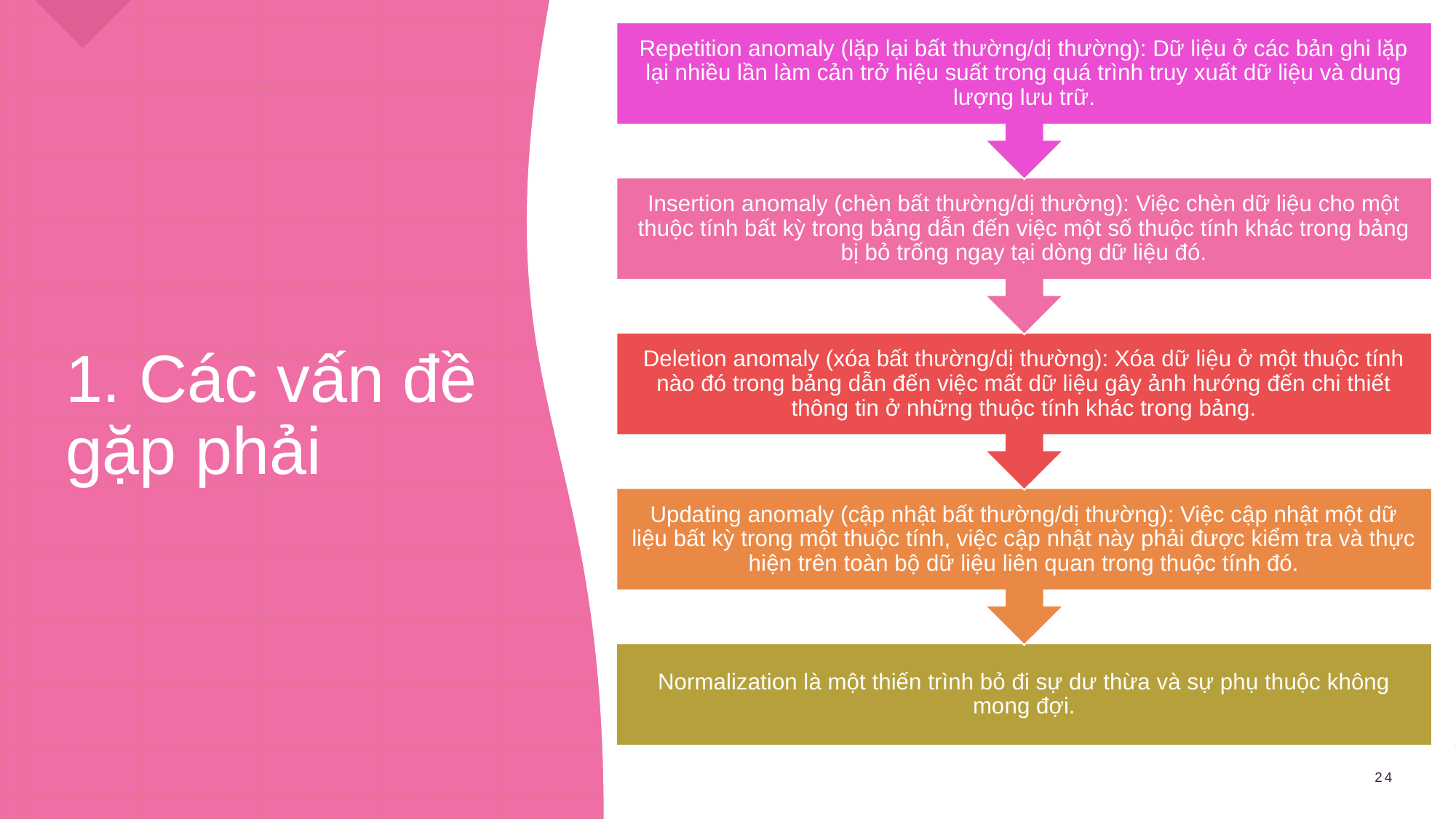

Normalization là một thiến trình bỏ đi sự dư thừa và sự phụ thuộc không mong đợi.
Updating anomaly (cập nhật bất thường/dị thường): Việc cập nhật một dữ liệu bất kỳ trong một thuộc tính, việc cập nhật này phải được kiểm tra và thực hiện trên toàn bộ dữ liệu liên quan trong thuộc tính đó.
Deletion anomaly (xóa bất thường/dị thường): Xóa dữ liệu ở một thuộc tính nào đó trong bảng dẫn đến việc mất dữ liệu gây ảnh hướng đến chi thiết thông tin ở những thuộc tính khác trong bảng.
Insertion anomaly (chèn bất thường/dị thường): Việc chèn dữ liệu cho một thuộc tính bất kỳ trong bảng dẫn đến việc một số thuộc tính khác trong bảng bị bỏ trống ngay tại dòng dữ liệu đó.
Repetition anomaly (lặp lại bất thường/dị thường): Dữ liệu ở các bản ghi lặp lại nhiều lần làm cản trở hiệu suất trong quá trình truy xuất dữ liệu và dung lượng lưu trữ.
# 1. Các vấn đề gặp phải
24